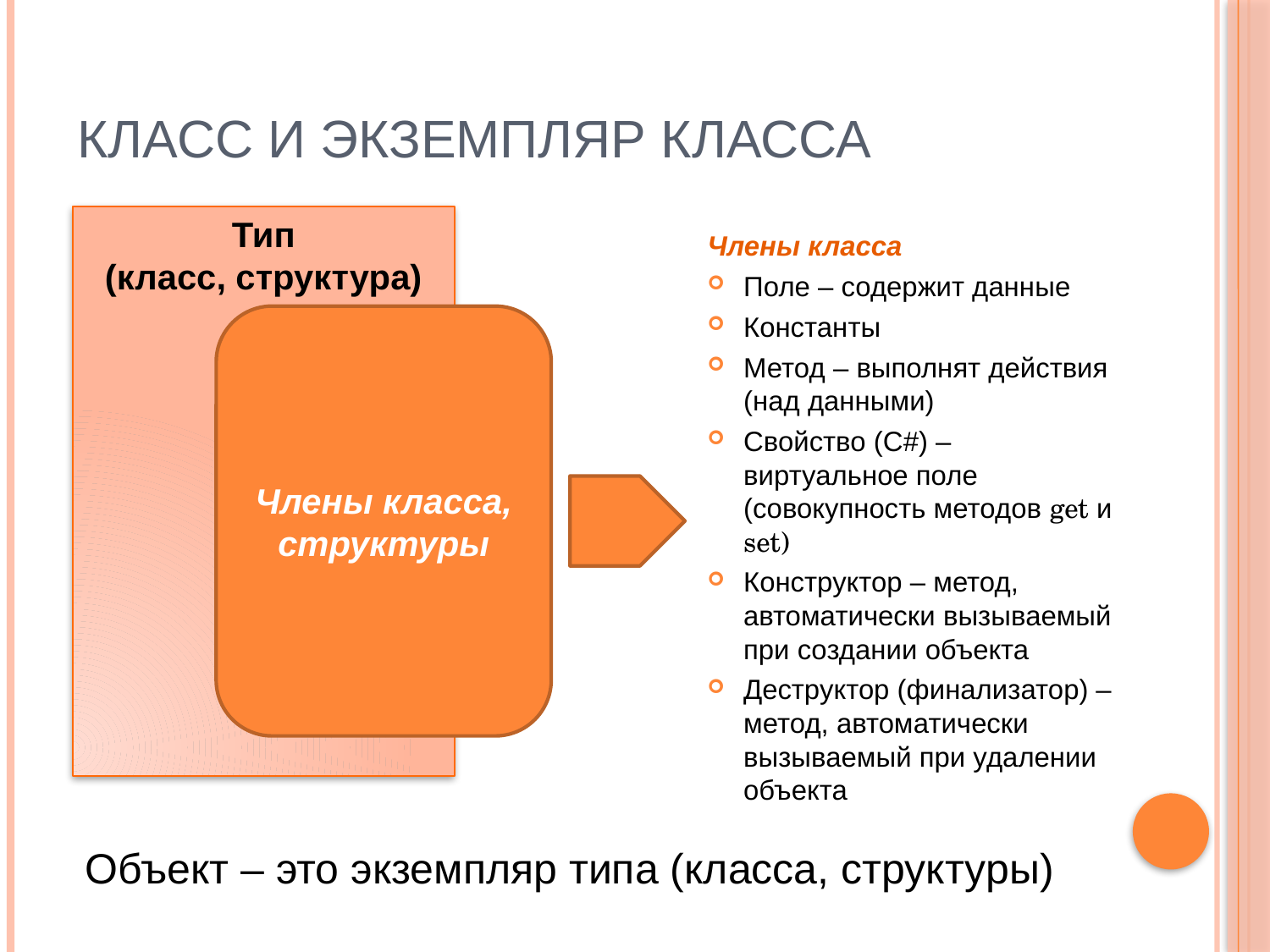

# Класс и экземпляр класса
Тип
(класс, структура)

Члены класса
Поле – содержит данные
Константы
Метод – выполнят действия (над данными)
Свойство (С#) – виртуальное поле (совокупность методов get и set)
Конструктор – метод, автоматически вызываемый при создании объекта
Деструктор (финализатор) – метод, автоматически вызываемый при удалении объекта

Члены класса, структуры

Объект – это экземпляр типа (класса, структуры)